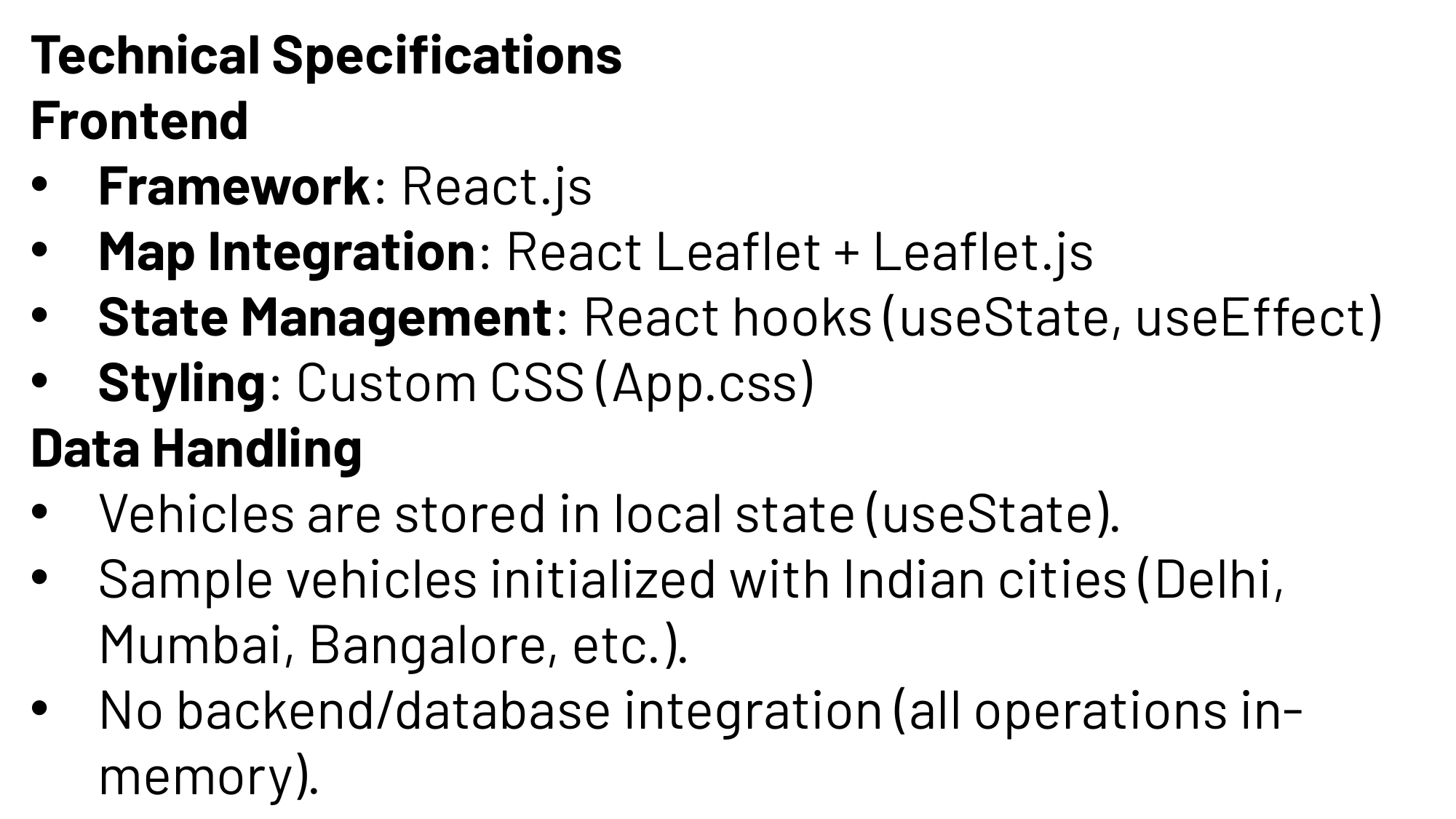

Technical Specifications
Frontend
Framework: React.js
Map Integration: React Leaflet + Leaflet.js
State Management: React hooks (useState, useEffect)
Styling: Custom CSS (App.css)
Data Handling
Vehicles are stored in local state (useState).
Sample vehicles initialized with Indian cities (Delhi, Mumbai, Bangalore, etc.).
No backend/database integration (all operations in-memory).